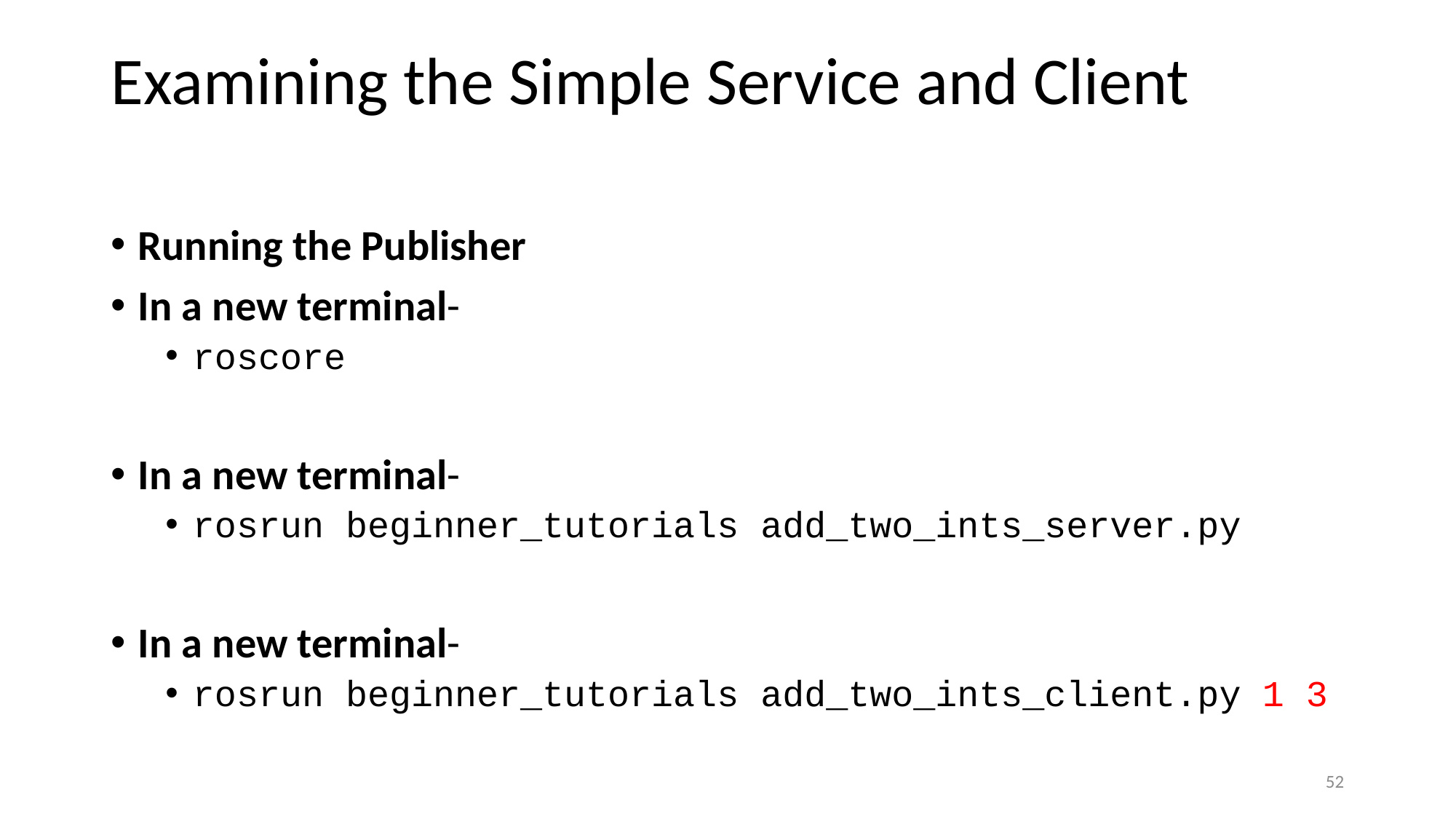

# Examining the Simple Service and Client
Running the Publisher
In a new terminal-
roscore

In a new terminal-
rosrun beginner_tutorials add_two_ints_server.py

In a new terminal-
rosrun beginner_tutorials add_two_ints_client.py 1 3

52